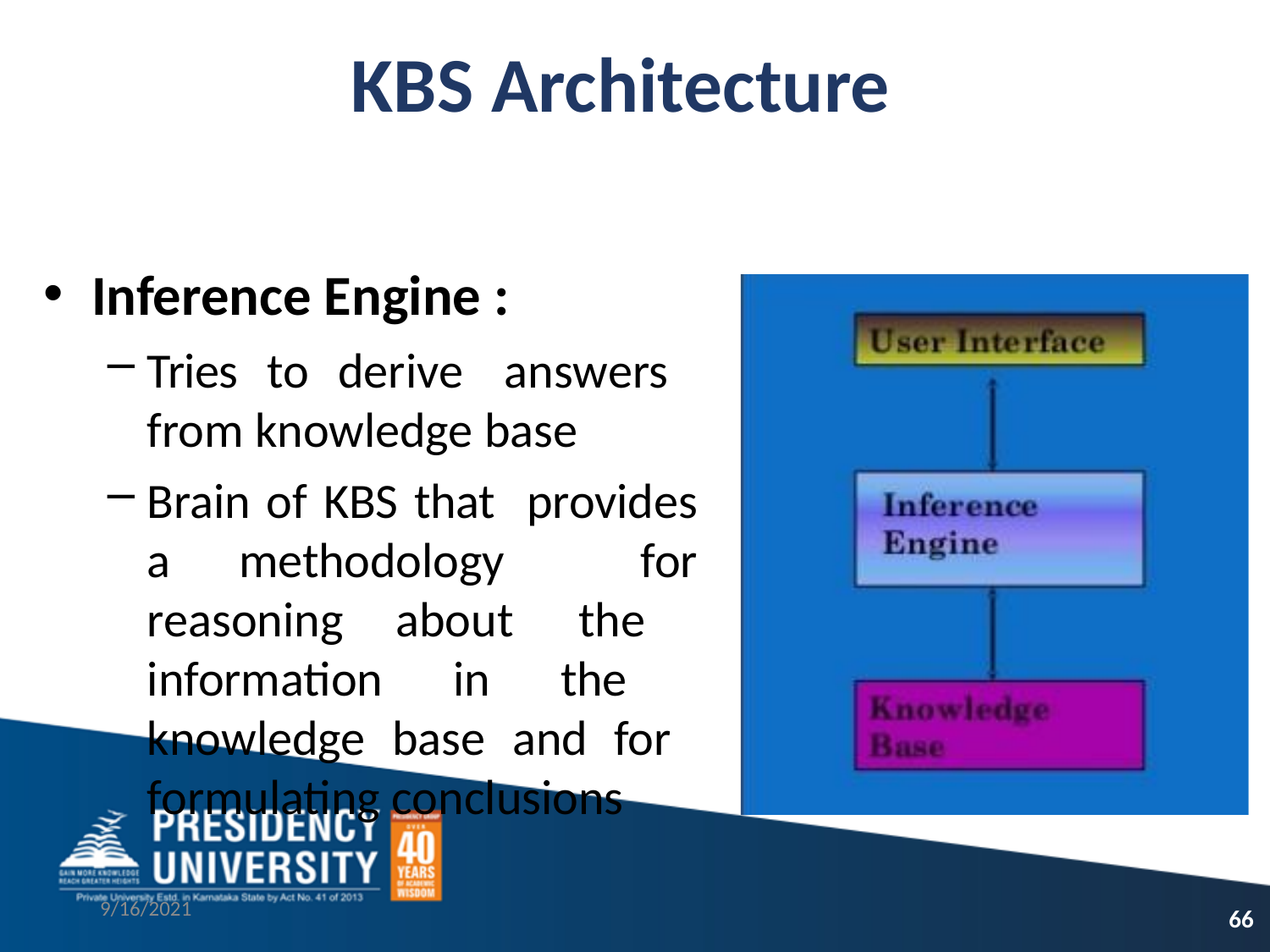

# KBS Architecture
Inference Engine :
Tries to derive answers  from knowledge base
Brain of KBS that  provides a methodology  for reasoning about the  information in the  knowledge base and for  formulating conclusions

9/16/2021
66